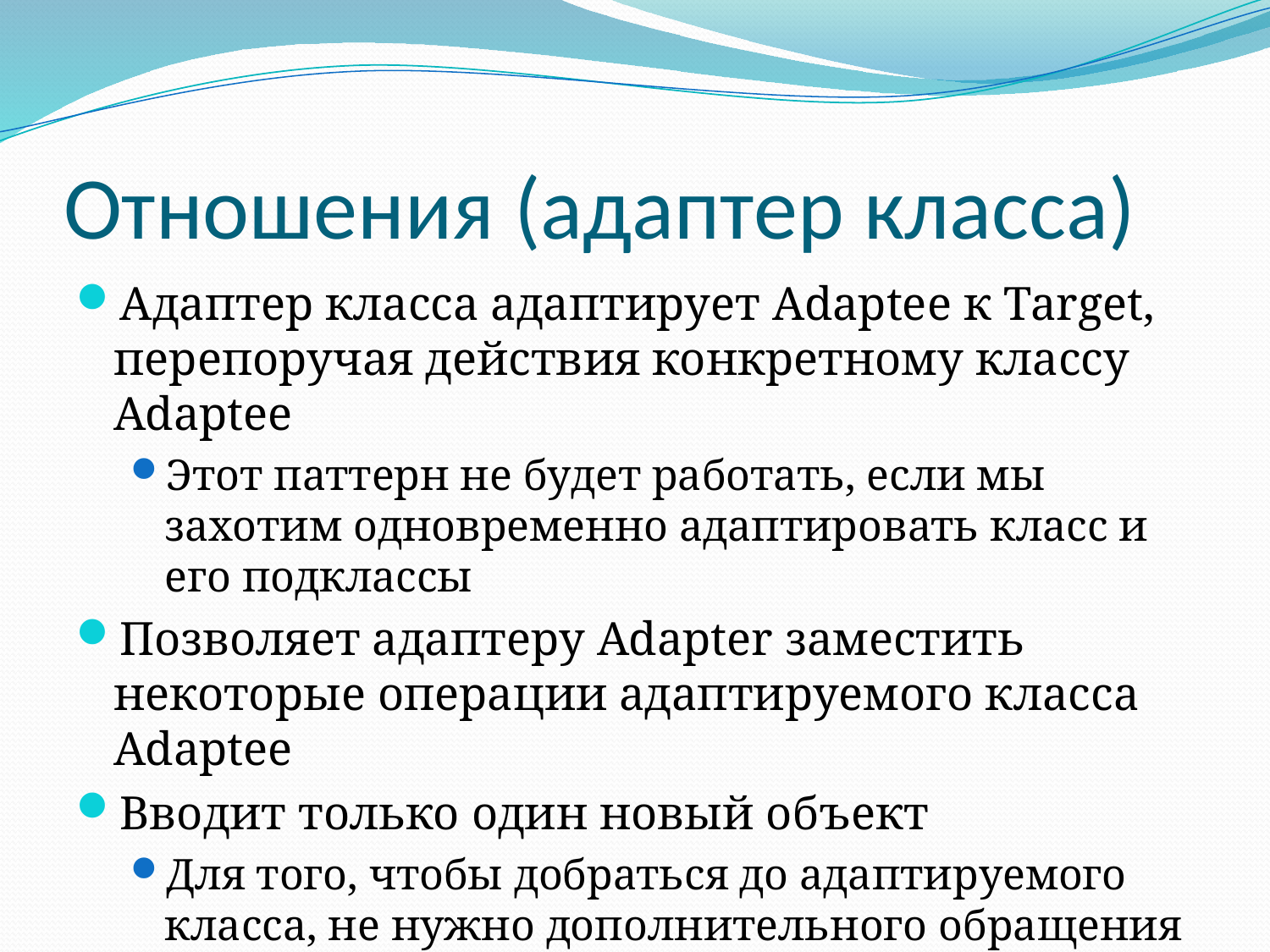

# Отношения (адаптер класса)
Адаптер класса адаптирует Adaptee к Target, перепоручая действия конкретному классу Adaptee
Этот паттерн не будет работать, если мы захотим одновременно адаптировать класс и его подклассы
Позволяет адаптеру Adapter заместить некоторые операции адаптируемого класса Adaptee
Вводит только один новый объект
Для того, чтобы добраться до адаптируемого класса, не нужно дополнительного обращения по указателю